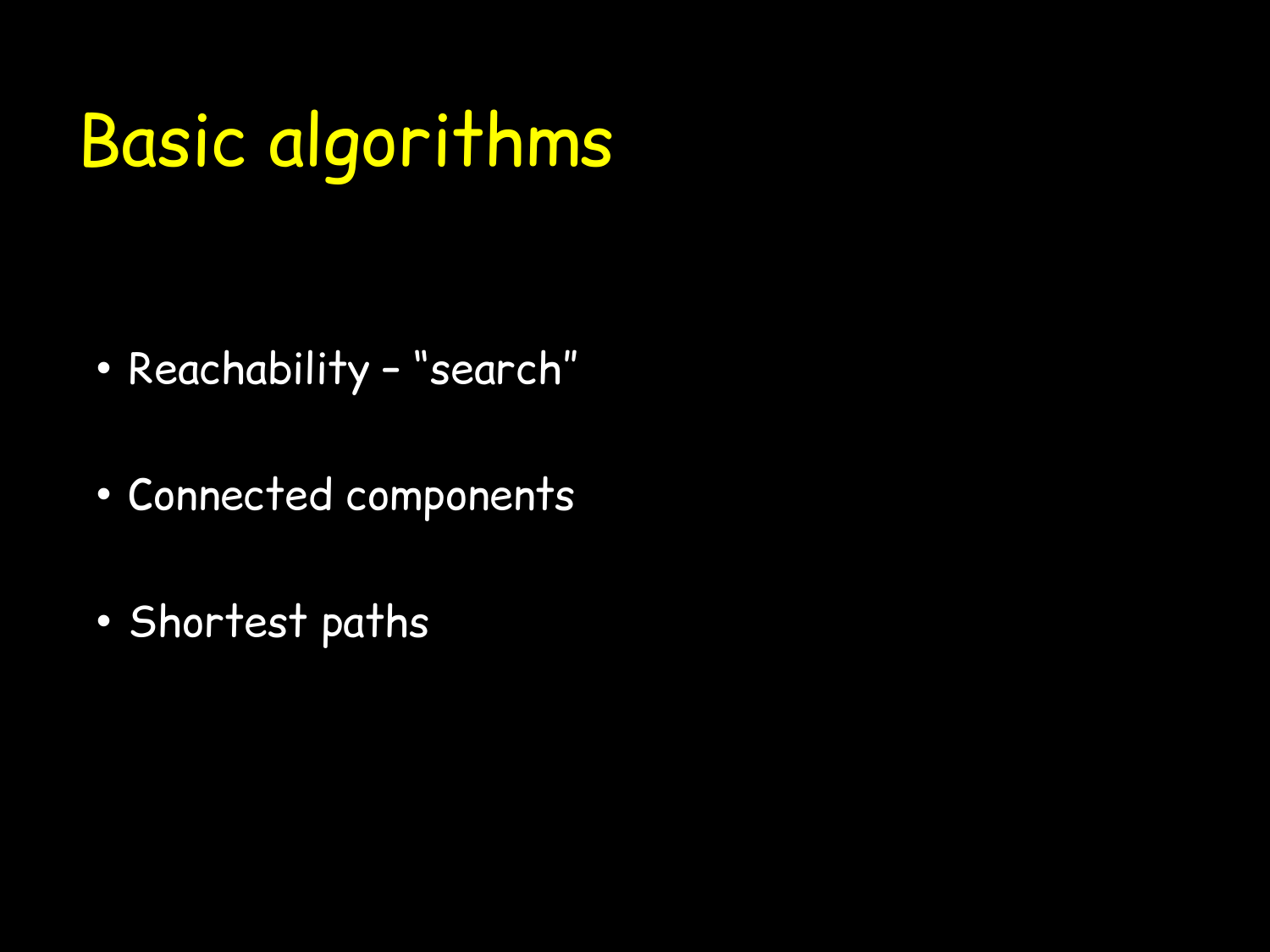

# Basic algorithms

Reachability – “search”

Connected components

Shortest paths